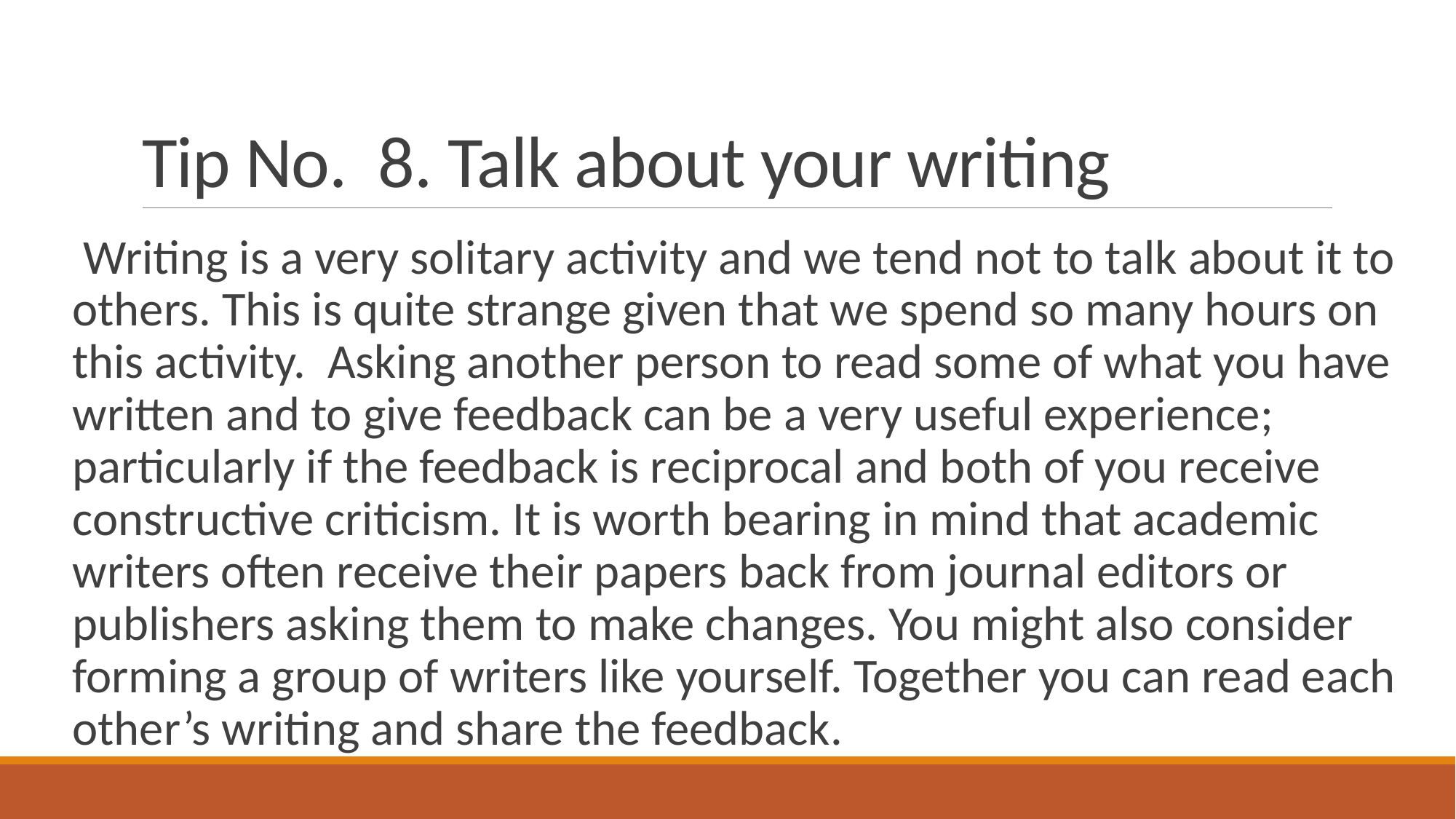

# Tip No.  8. Talk about your writing
 Writing is a very solitary activity and we tend not to talk about it to others. This is quite strange given that we spend so many hours on this activity.  Asking another person to read some of what you have written and to give feedback can be a very useful experience; particularly if the feedback is reciprocal and both of you receive constructive criticism. It is worth bearing in mind that academic writers often receive their papers back from journal editors or publishers asking them to make changes. You might also consider forming a group of writers like yourself. Together you can read each other’s writing and share the feedback.